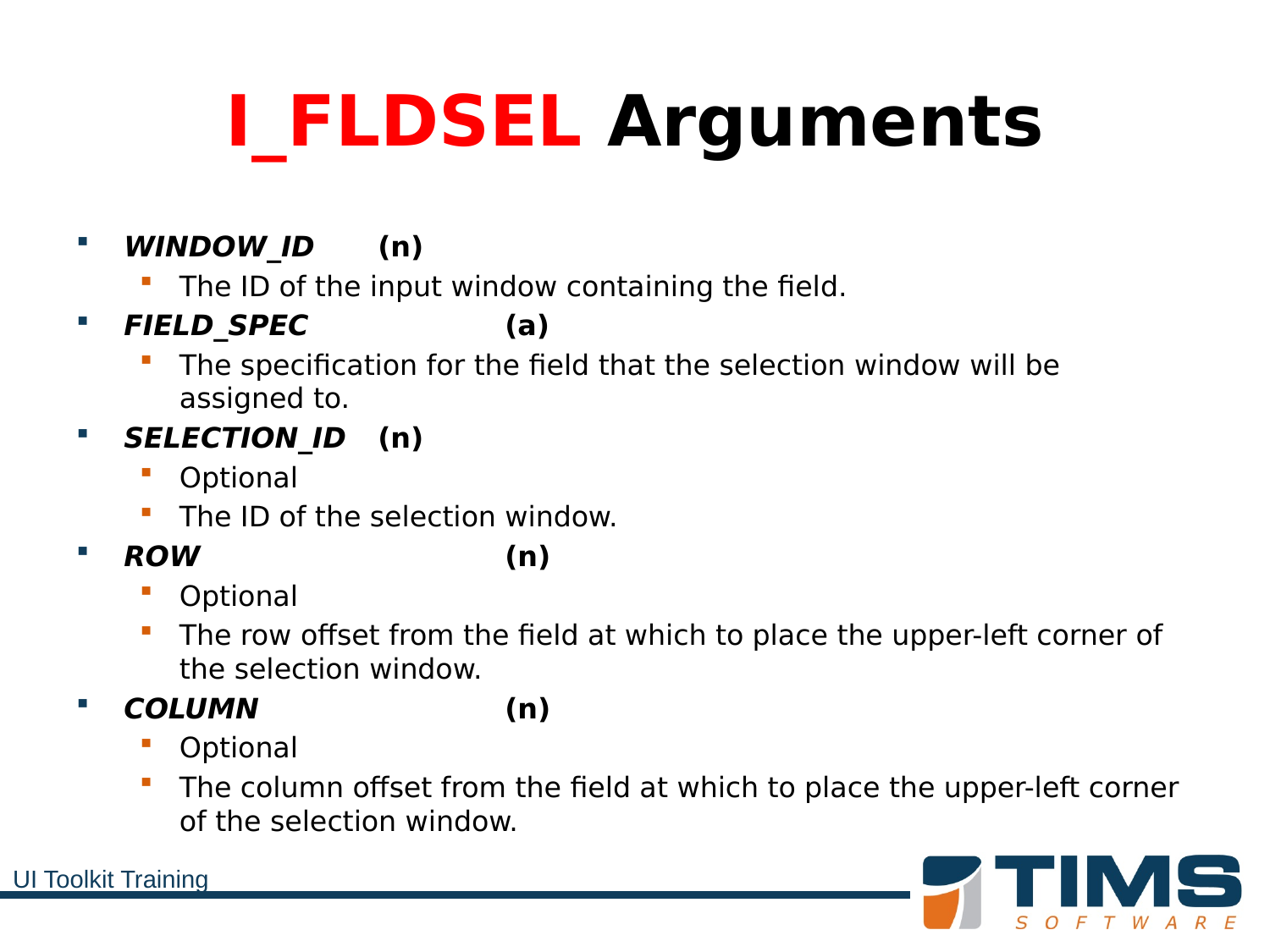

# I_FLDSEL Arguments
WINDOW_ID	(n)
The ID of the input window containing the field.
FIELD_SPEC		(a)
The specification for the field that the selection window will be assigned to.
SELECTION_ID	(n)
Optional
The ID of the selection window.
ROW			(n)
Optional
The row offset from the field at which to place the upper-left corner of the selection window.
COLUMN		(n)
Optional
The column offset from the field at which to place the upper-left corner of the selection window.
UI Toolkit Training